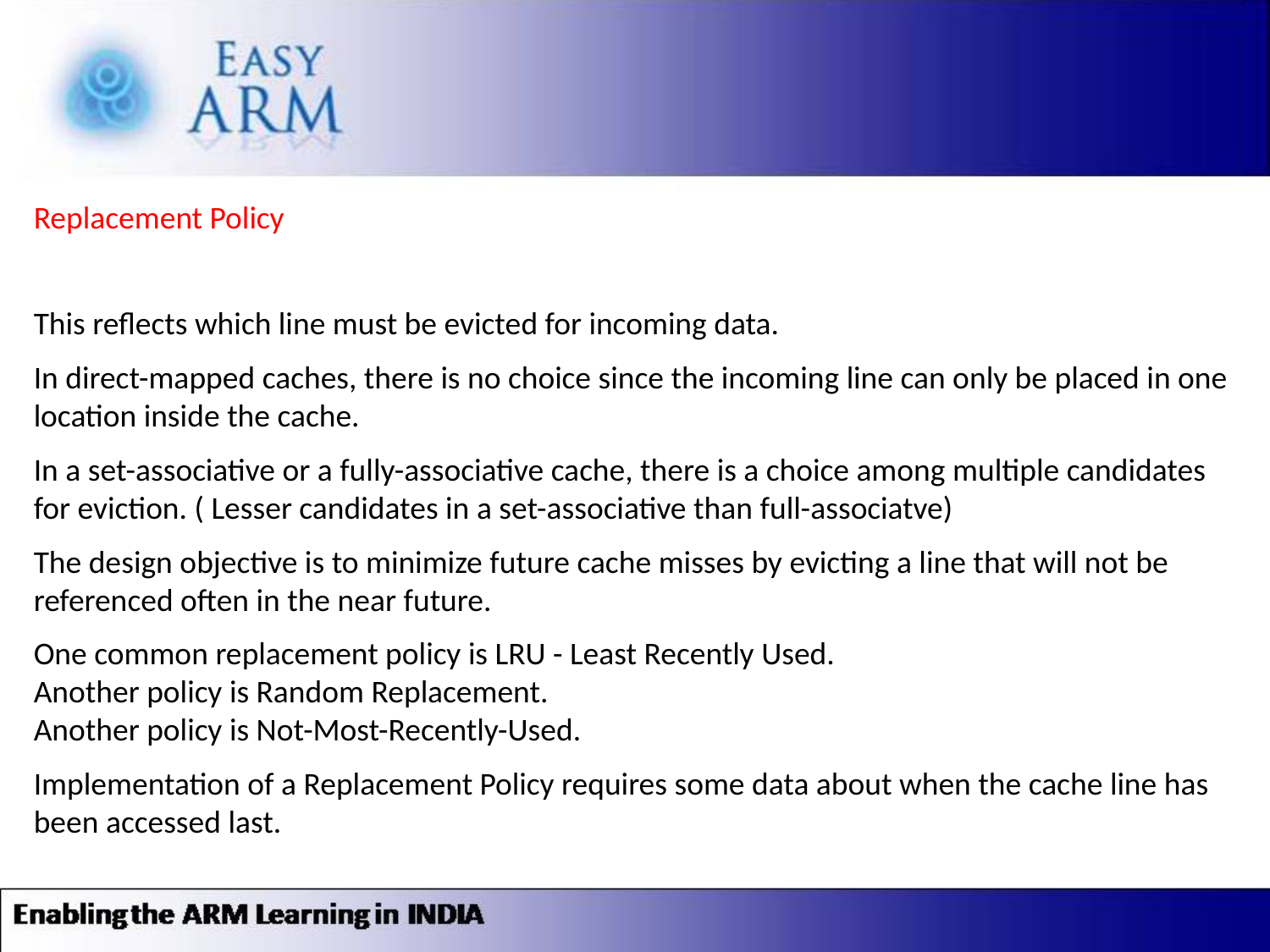

Replacement Policy
This reflects which line must be evicted for incoming data.
In direct-mapped caches, there is no choice since the incoming line can only be placed in one location inside the cache.
In a set-associative or a fully-associative cache, there is a choice among multiple candidates for eviction. ( Lesser candidates in a set-associative than full-associatve)
The design objective is to minimize future cache misses by evicting a line that will not be referenced often in the near future.
One common replacement policy is LRU - Least Recently Used.
Another policy is Random Replacement.
Another policy is Not-Most-Recently-Used.
Implementation of a Replacement Policy requires some data about when the cache line has been accessed last.